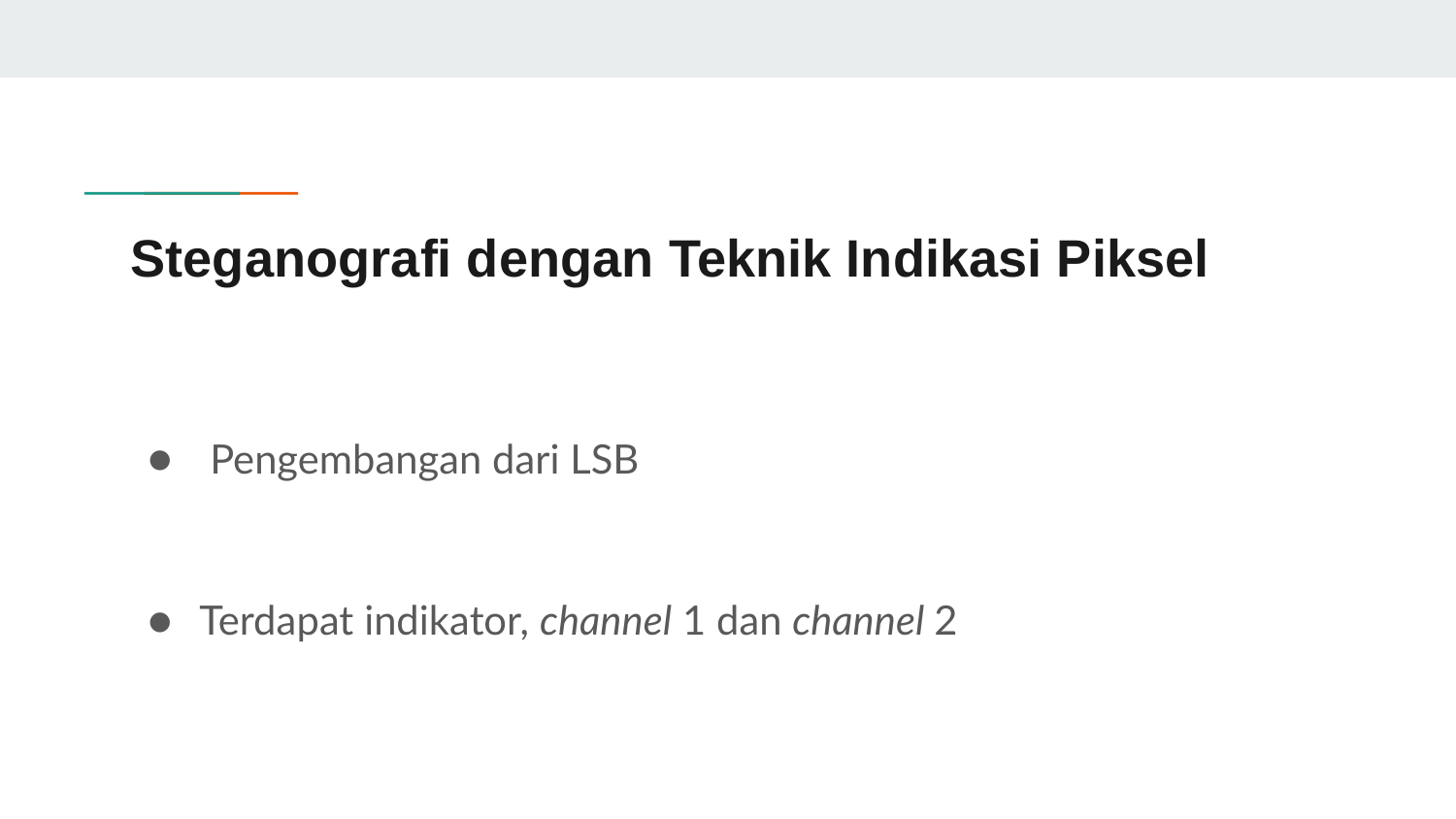

# Steganografi dengan Teknik Indikasi Piksel
 Pengembangan dari LSB

Terdapat indikator, channel 1 dan channel 2